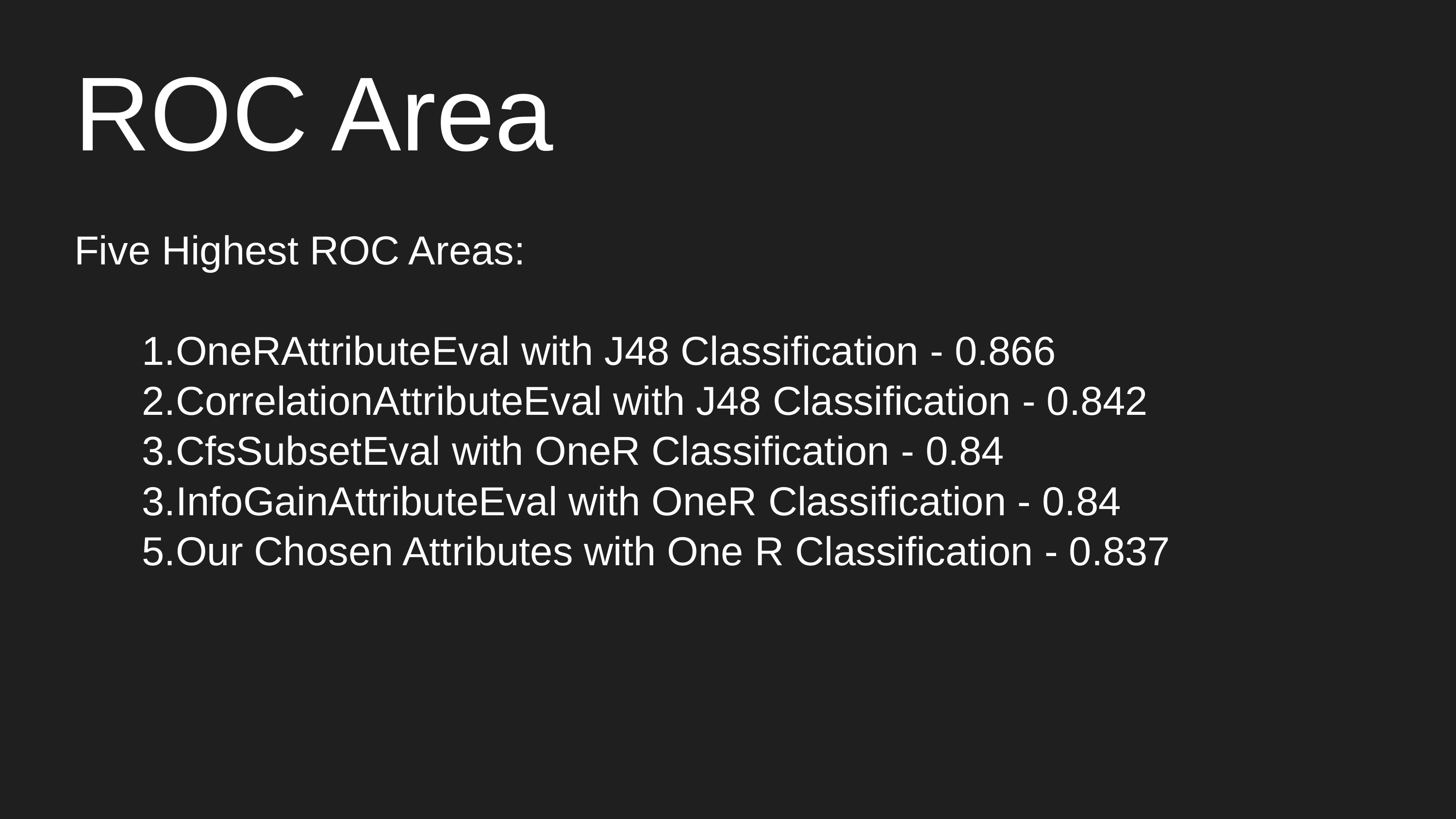

ROC Area

Five Highest ROC Areas:

      1.OneRAttributeEval with J48 Classification - 0.866
      2.CorrelationAttributeEval with J48 Classification - 0.842
      3.CfsSubsetEval with OneR Classification - 0.84
      3.InfoGainAttributeEval with OneR Classification - 0.84
      5.Our Chosen Attributes with One R Classification - 0.837